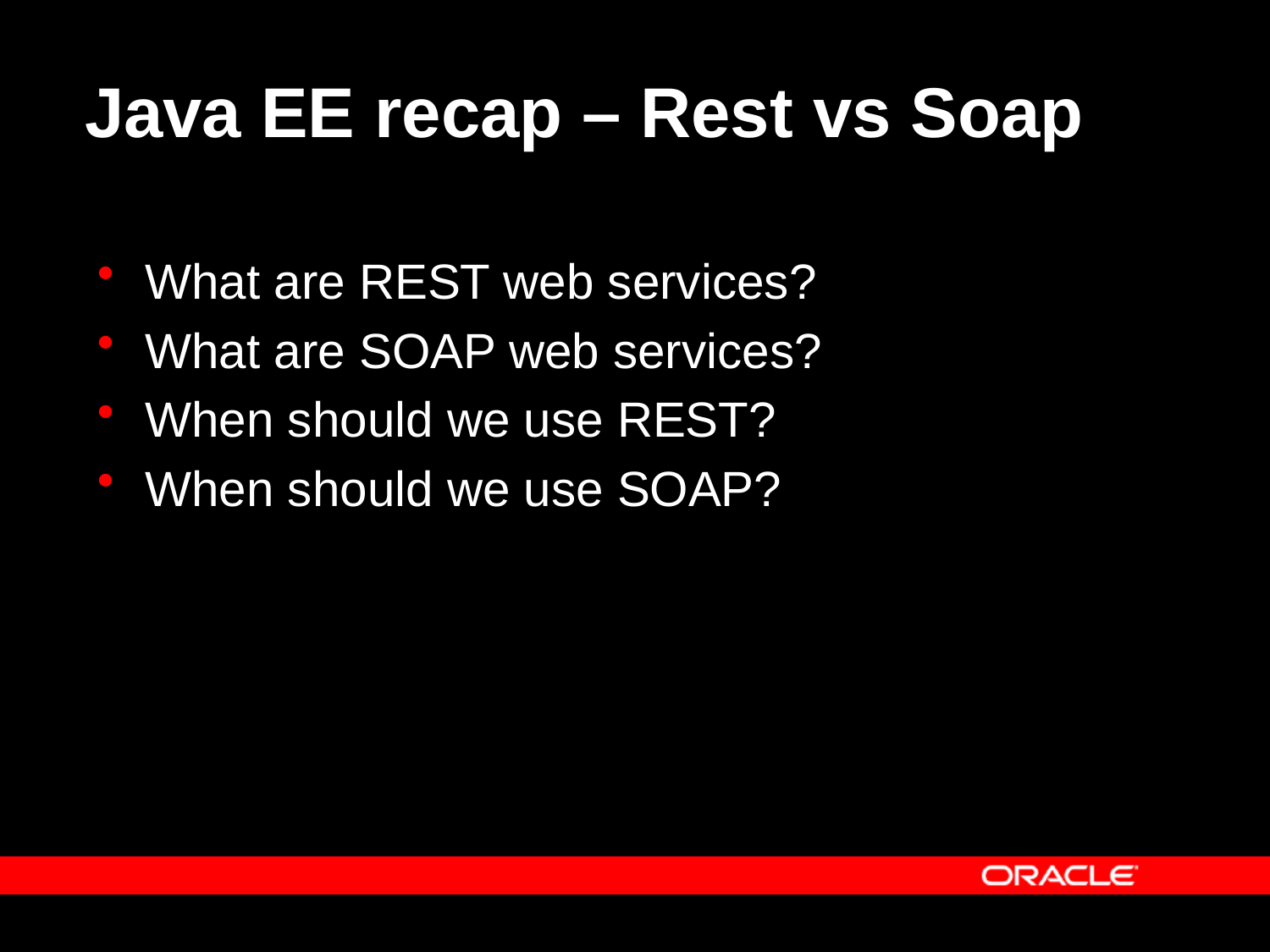

# Java EE recap – Rest vs Soap
What are REST web services?
What are SOAP web services?
When should we use REST?
When should we use SOAP?